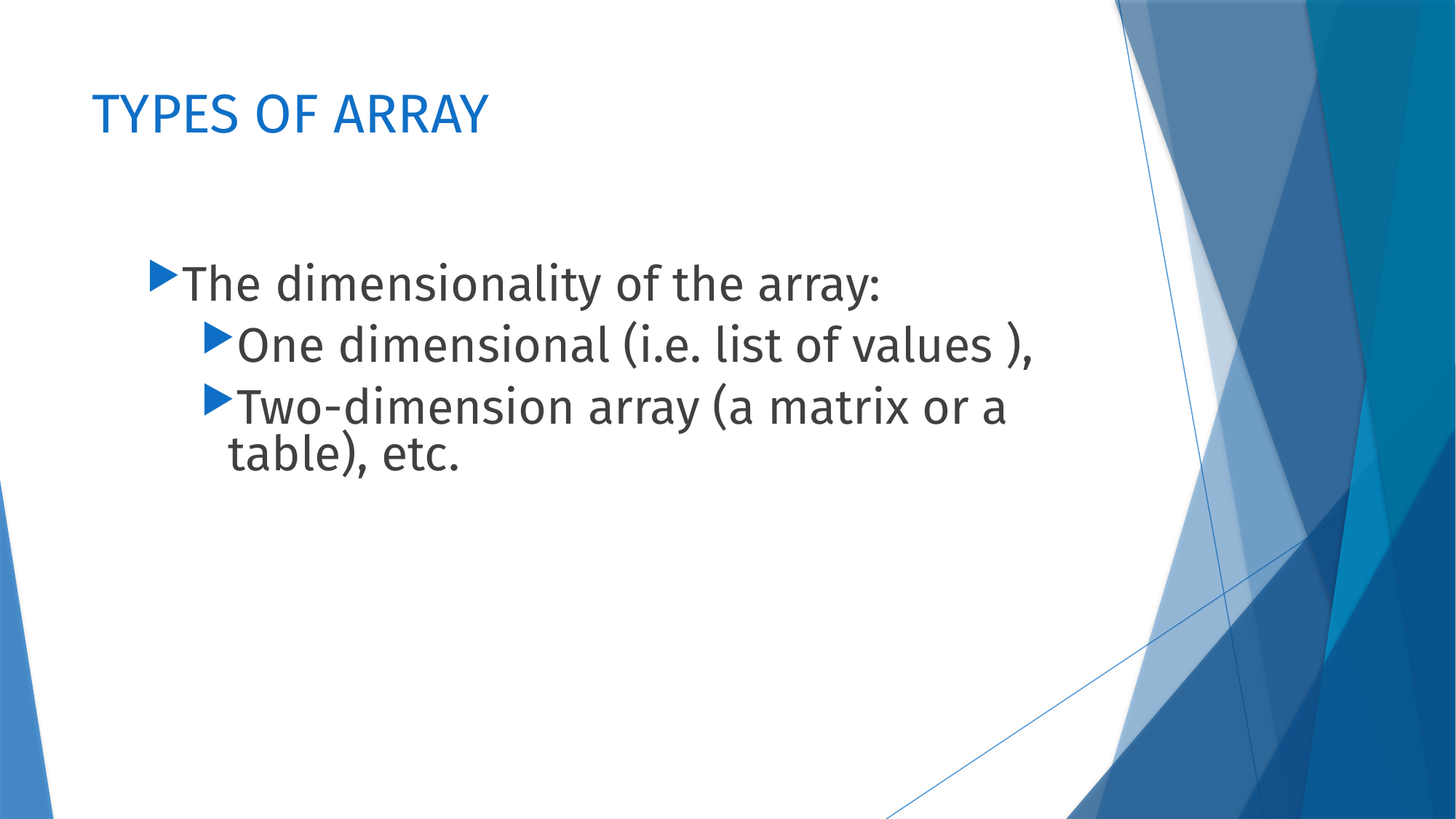

# TYPES OF ARRAY
The dimensionality of the array:
One dimensional (i.e. list of values ),
Two-dimension array (a matrix or a table), etc.